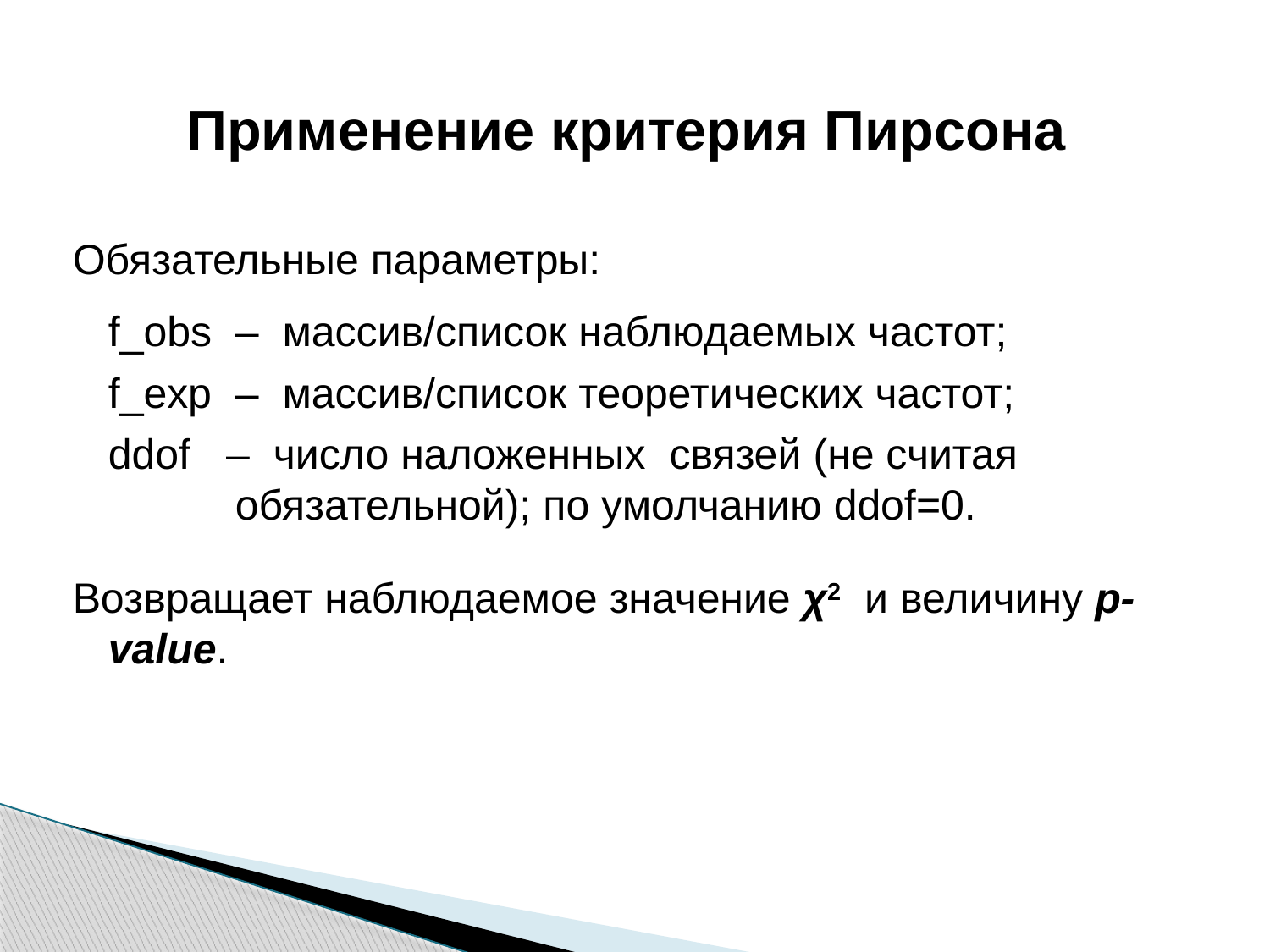

# Применение критерия Пирсона
Обязательные параметры:
	f_obs  –  массив/список наблюдаемых частот;
	f_exp  –  массив/список теоретических частот;
	ddof   –  число наложенных  связей (не считая 		обязательной); по умолчанию ddof=0.
Возвращает наблюдаемое значение χ2  и величину p-value.